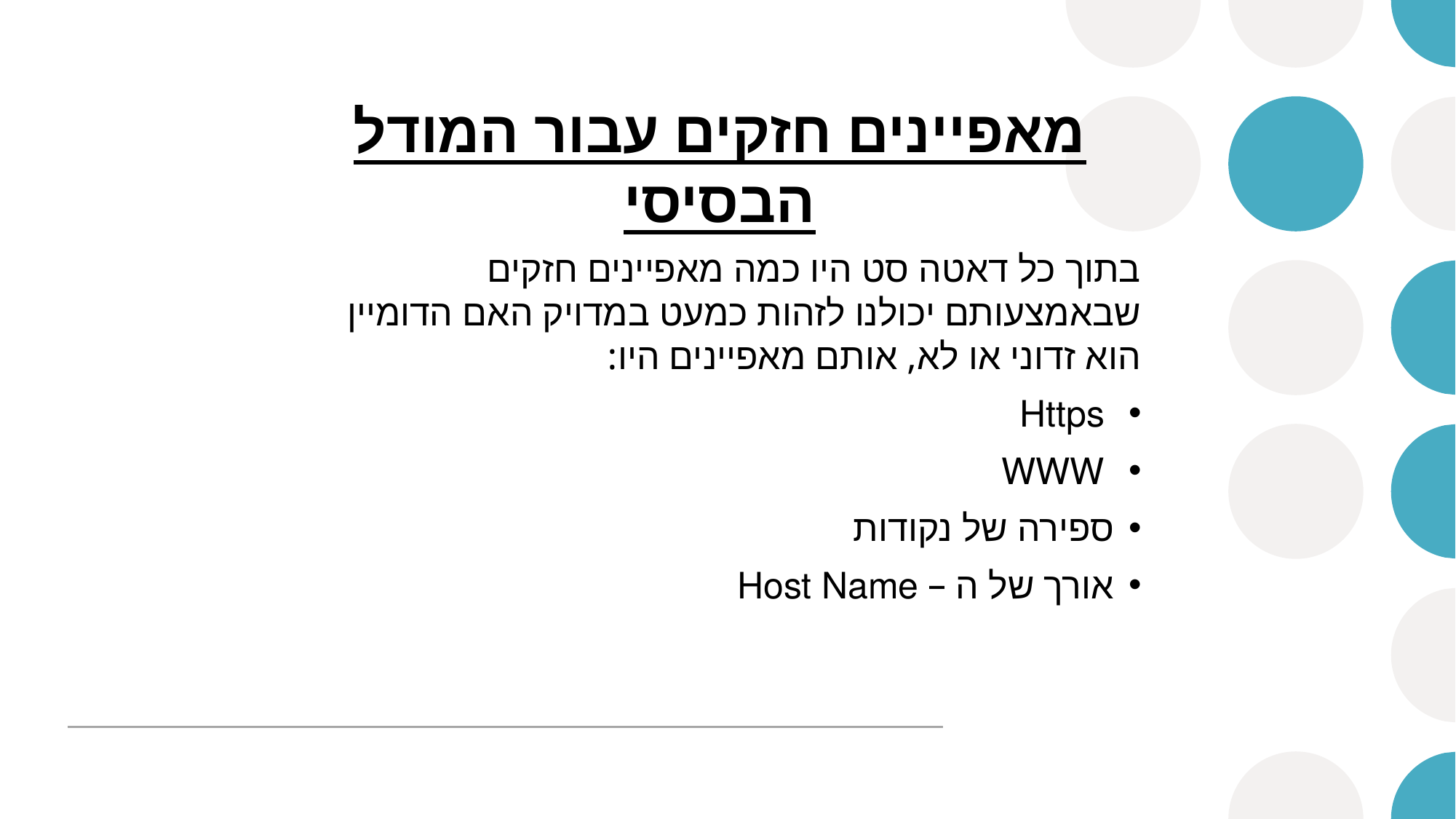

# מאפיינים חזקים עבור המודל הבסיסי
בתוך כל דאטה סט היו כמה מאפיינים חזקים שבאמצעותם יכולנו לזהות כמעט במדויק האם הדומיין הוא זדוני או לא, אותם מאפיינים היו:
 Https
 WWW
ספירה של נקודות
אורך של ה – Host Name